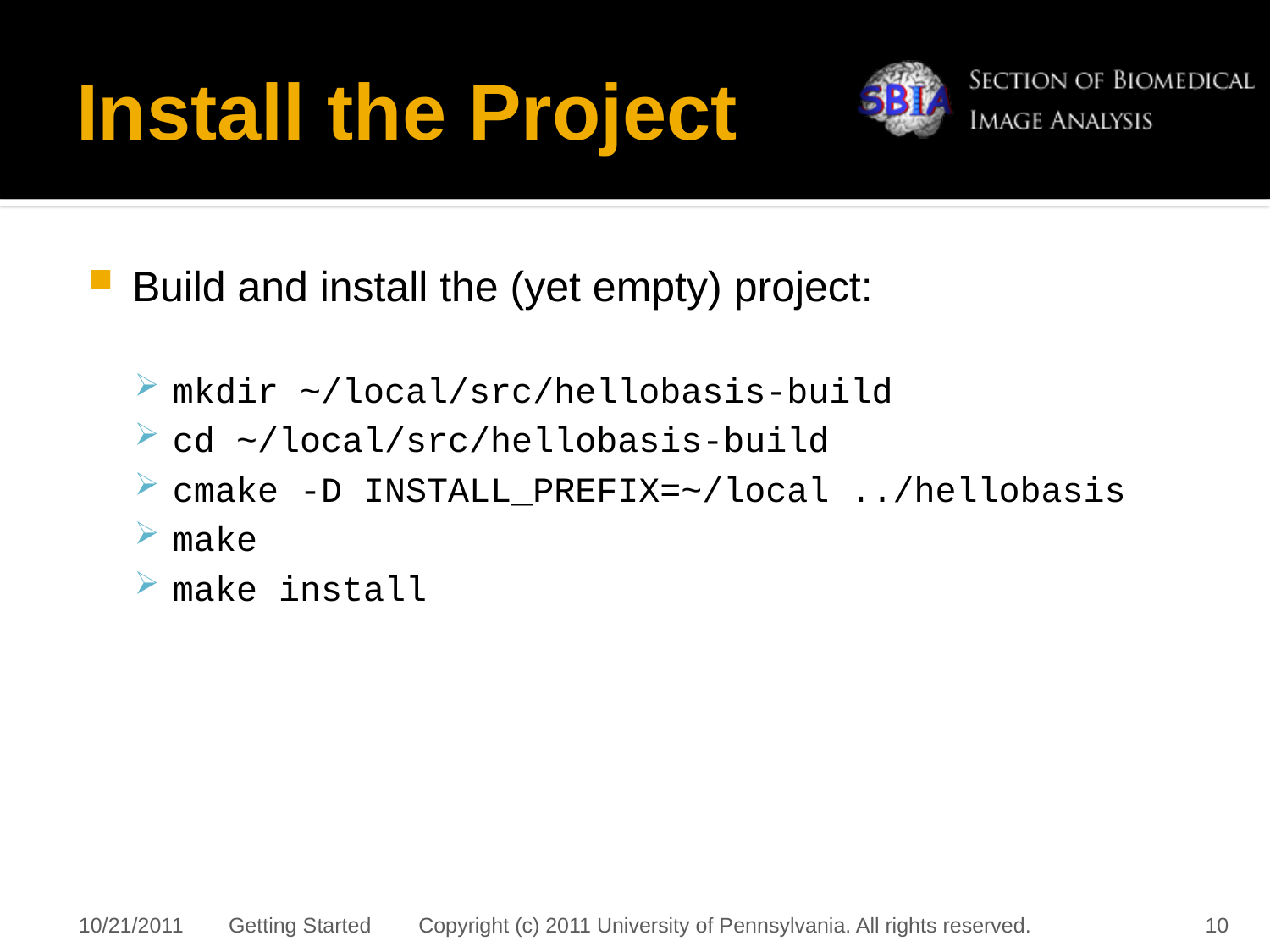

# Install the Project
Build and install the (yet empty) project:

mkdir ~/local/src/hellobasis-build
cd ~/local/src/hellobasis-build
cmake -D INSTALL_PREFIX=~/local ../hellobasis
make
make install
10/21/2011
Getting Started        Copyright (c) 2011 University of Pennsylvania. All rights reserved.
10